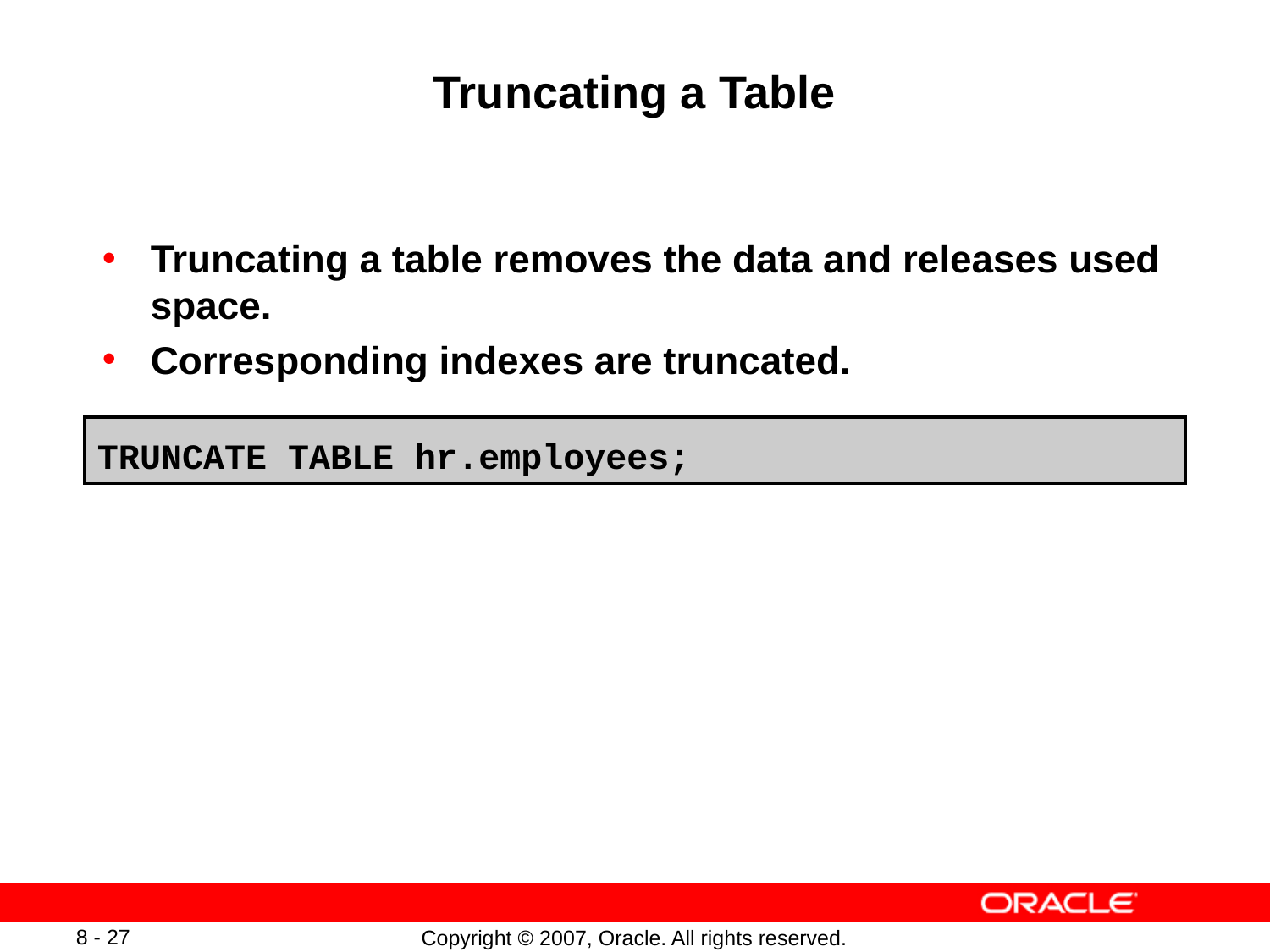

# Truncating a Table
Truncating a table removes the data and releases used space.
Corresponding indexes are truncated.
TRUNCATE TABLE hr.employees;